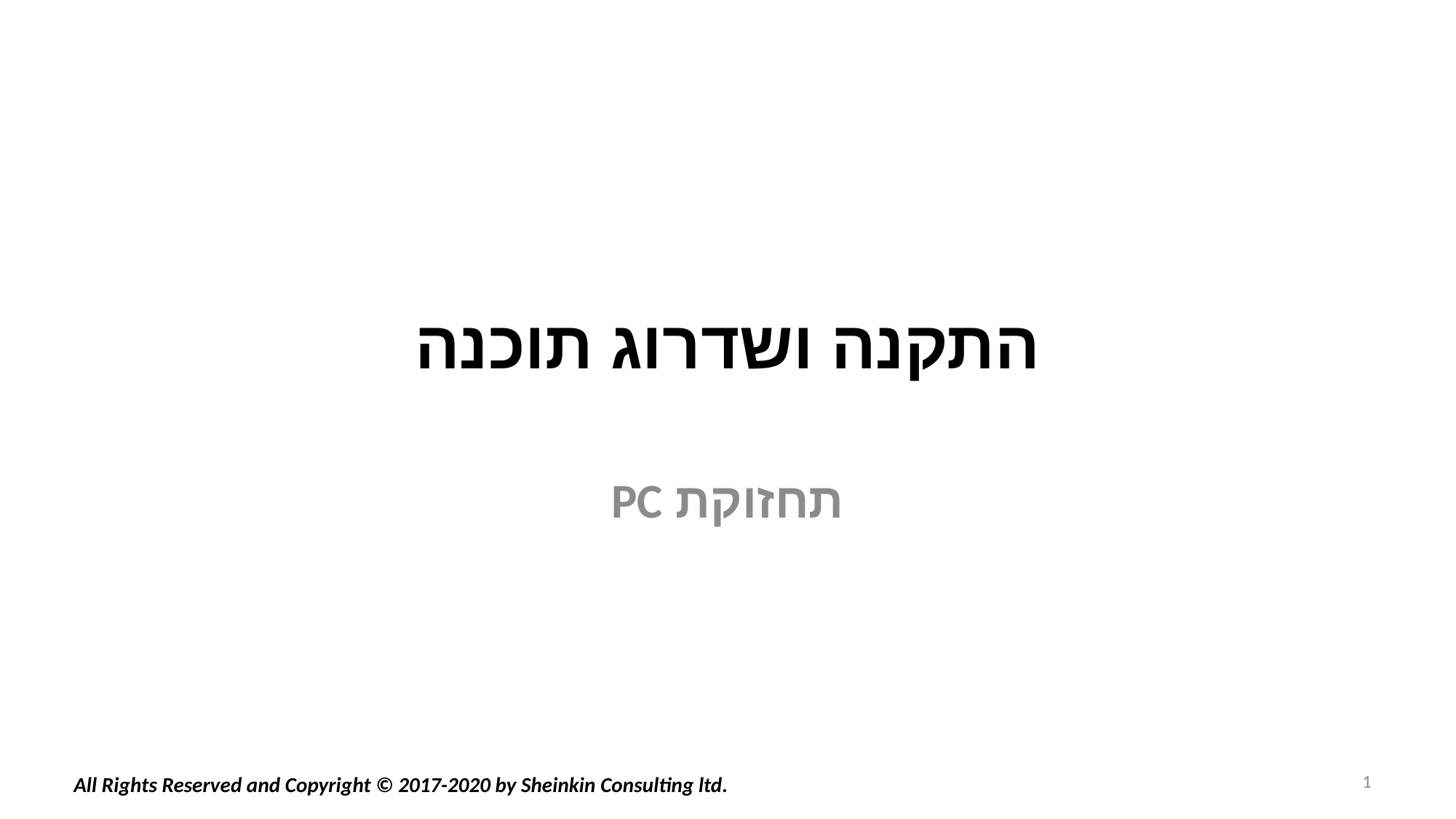

# התקנה ושדרוג תוכנה
תחזוקת PC
1